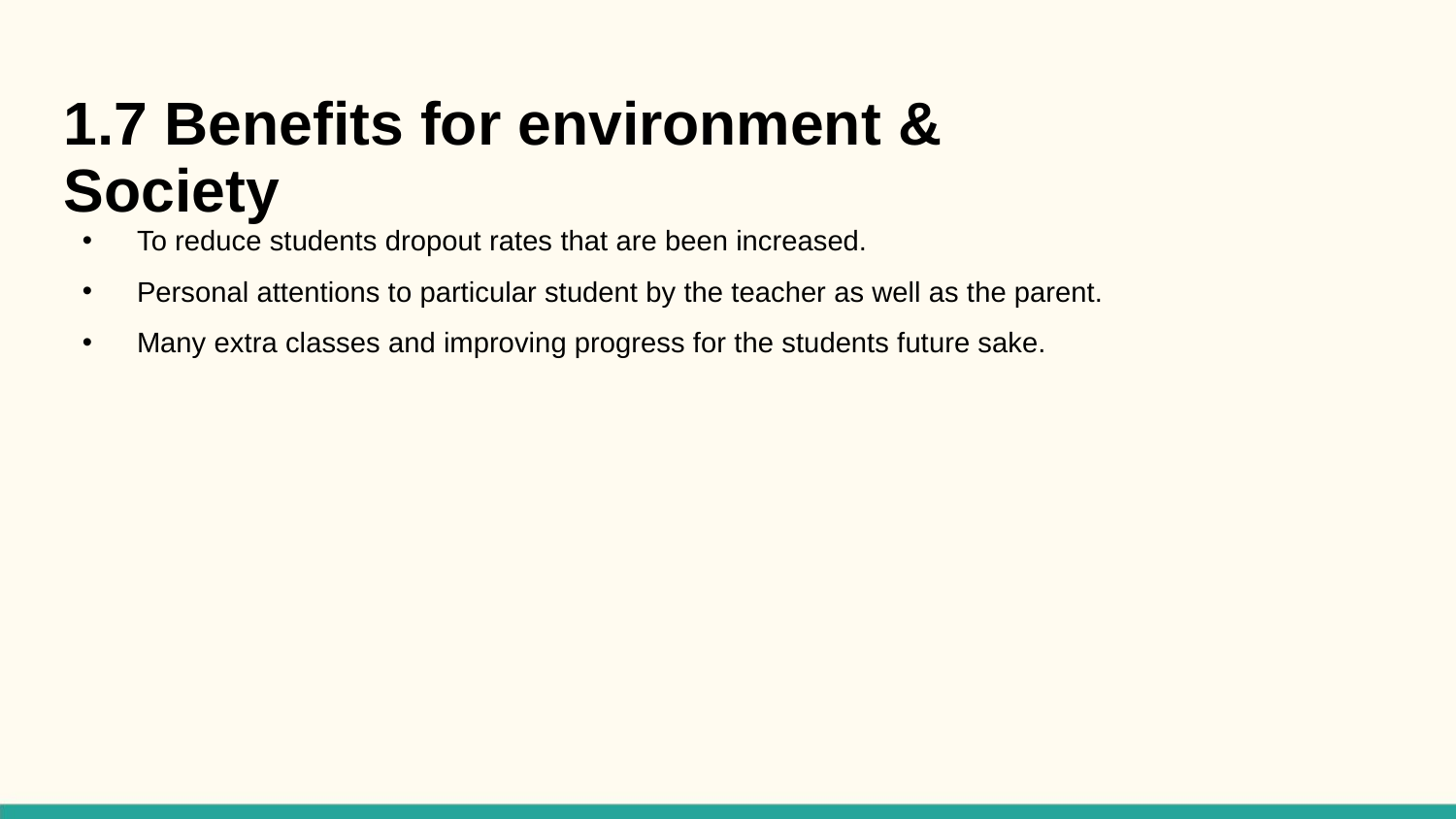

1.7 Benefits for environment & Society
To reduce students dropout rates that are been increased.
Personal attentions to particular student by the teacher as well as the parent.
Many extra classes and improving progress for the students future sake.